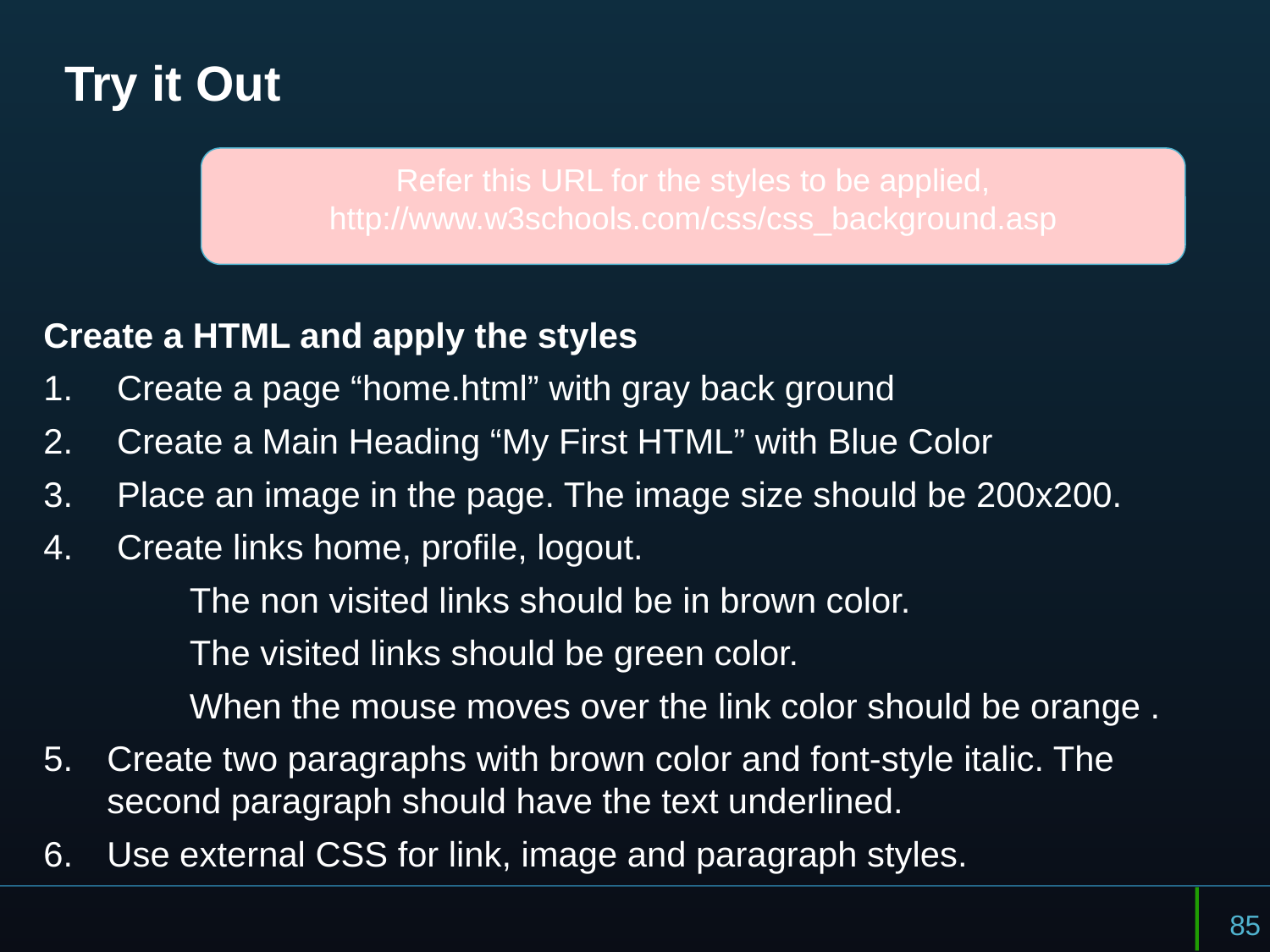

# Try it Out
Refer this URL for the styles to be applied,
http://www.w3schools.com/css/css_background.asp
Create a HTML and apply the styles
 Create a page “home.html” with gray back ground
 Create a Main Heading “My First HTML” with Blue Color
 Place an image in the page. The image size should be 200x200.
 Create links home, profile, logout.
               The non visited links should be in brown color.
               The visited links should be green color.
               When the mouse moves over the link color should be orange .
Create two paragraphs with brown color and font-style italic. The second paragraph should have the text underlined.
Use external CSS for link, image and paragraph styles.

85